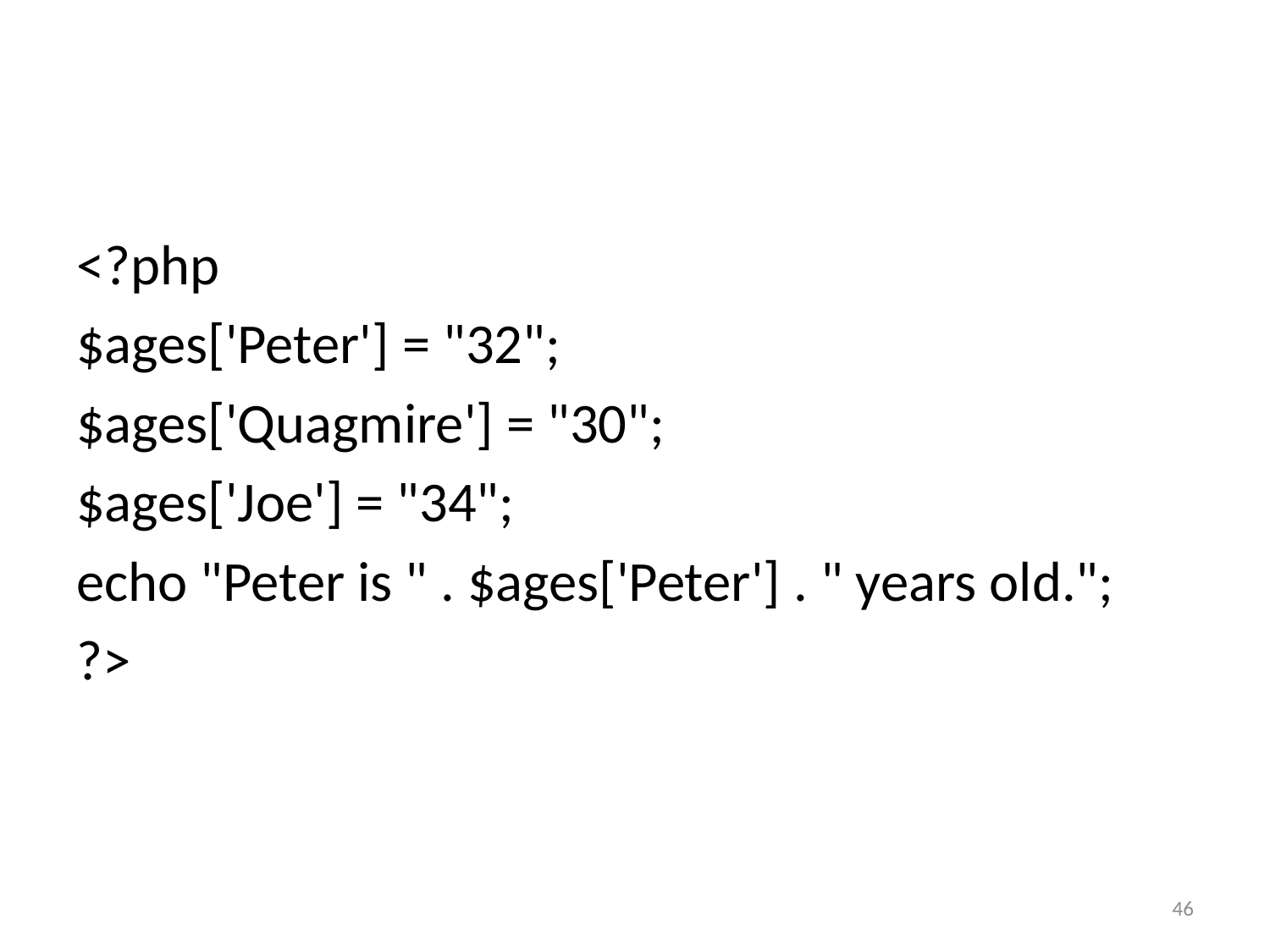

#
<?php
$ages['Peter'] = "32";
$ages['Quagmire'] = "30";
$ages['Joe'] = "34";
echo "Peter is " . $ages['Peter'] . " years old.";
?>
46